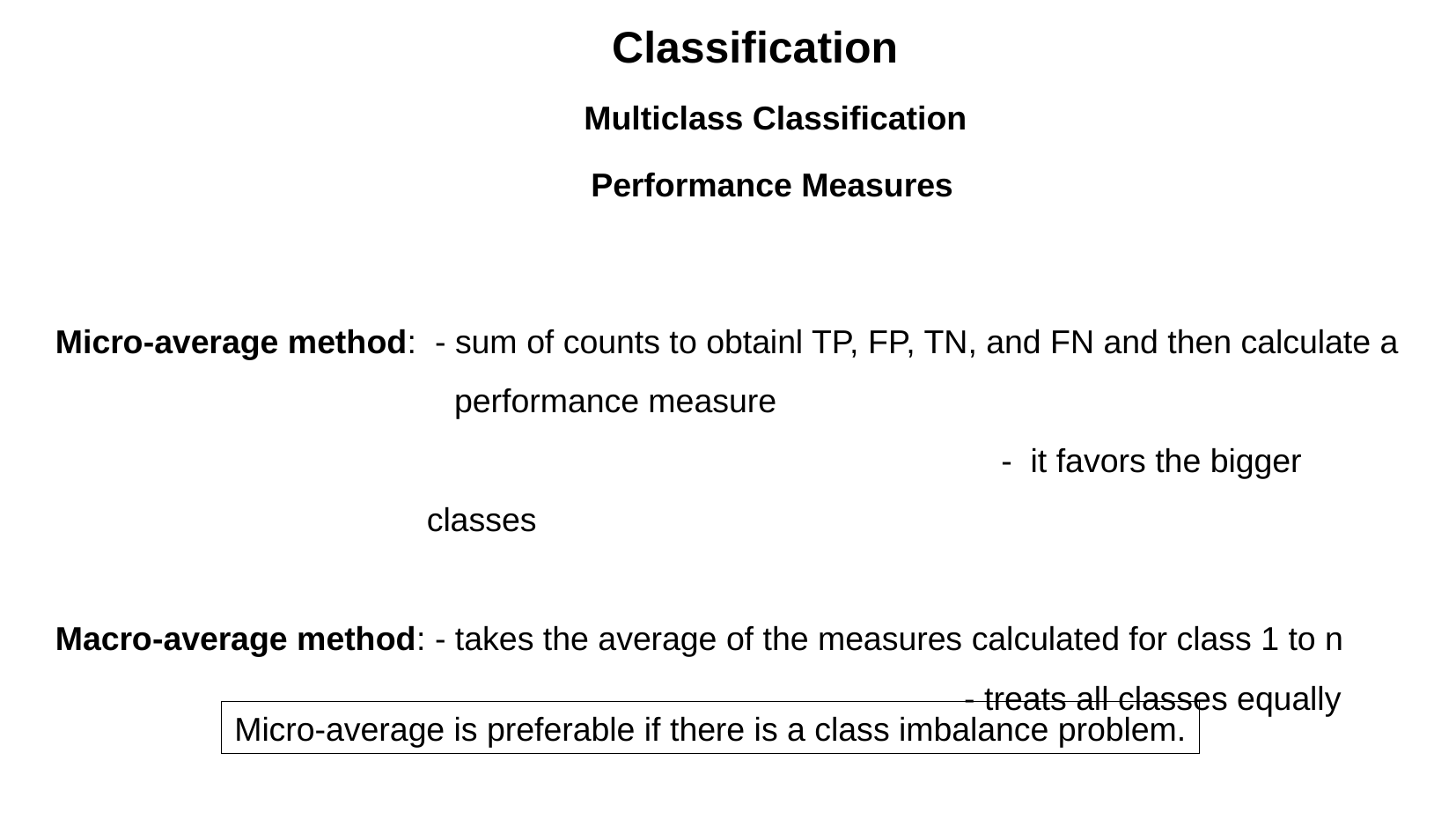

Classification
Multiclass Classification
Performance Measures
Micro-average method:  - sum of counts to obtainl TP, FP, TN, and FN and then calculate a     performance measure
					     -  it favors the bigger classes

Macro-average method: - takes the average of the measures calculated for class 1 to n
					 - treats all classes equally
Micro-average is preferable if there is a class imbalance problem.